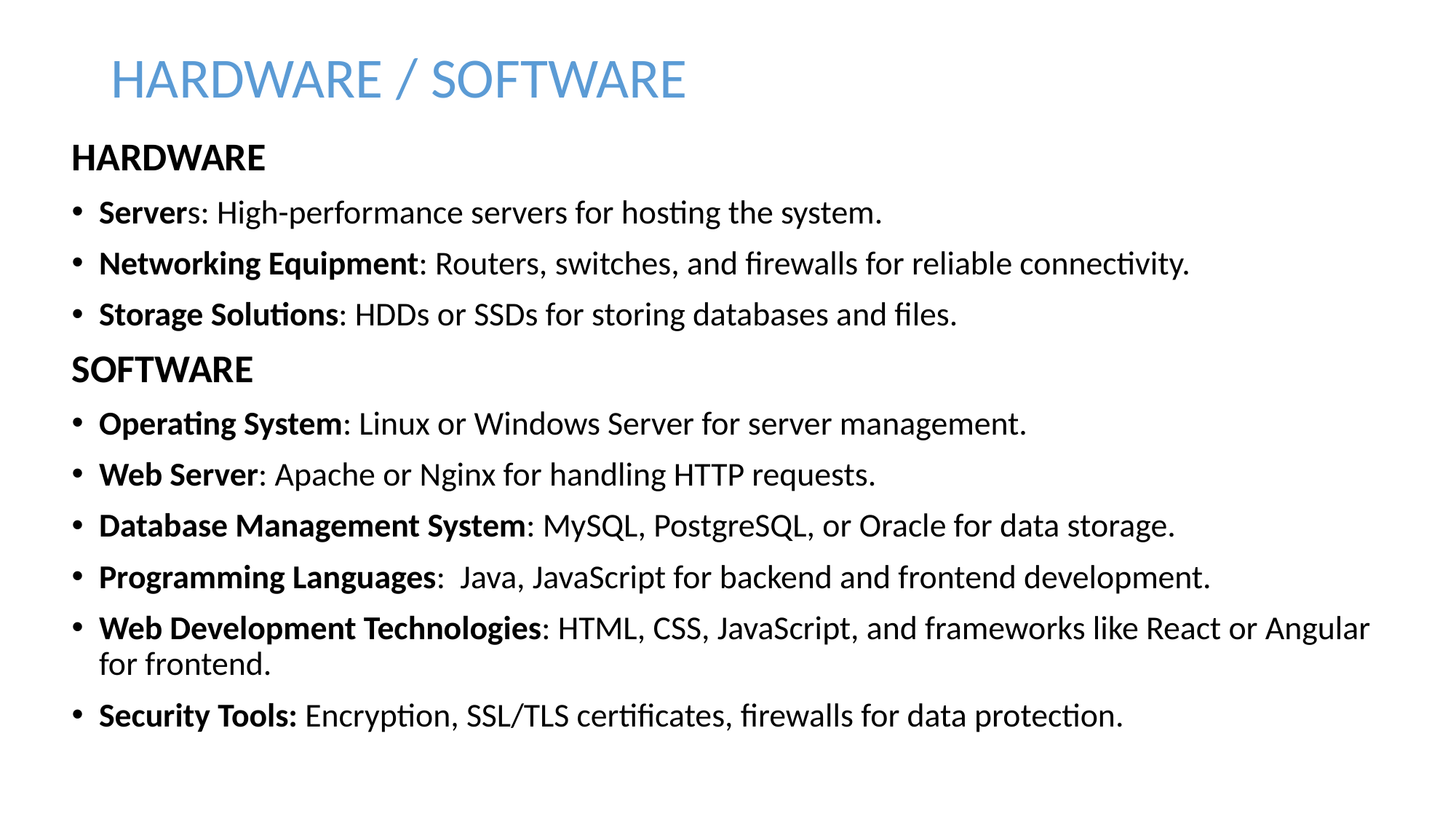

# HARDWARE / SOFTWARE
HARDWARE
Servers: High-performance servers for hosting the system.
Networking Equipment: Routers, switches, and firewalls for reliable connectivity.
Storage Solutions: HDDs or SSDs for storing databases and files.
SOFTWARE
Operating System: Linux or Windows Server for server management.
Web Server: Apache or Nginx for handling HTTP requests.
Database Management System: MySQL, PostgreSQL, or Oracle for data storage.
Programming Languages:  Java, JavaScript for backend and frontend development.
Web Development Technologies: HTML, CSS, JavaScript, and frameworks like React or Angular for frontend.
Security Tools: Encryption, SSL/TLS certificates, firewalls for data protection.